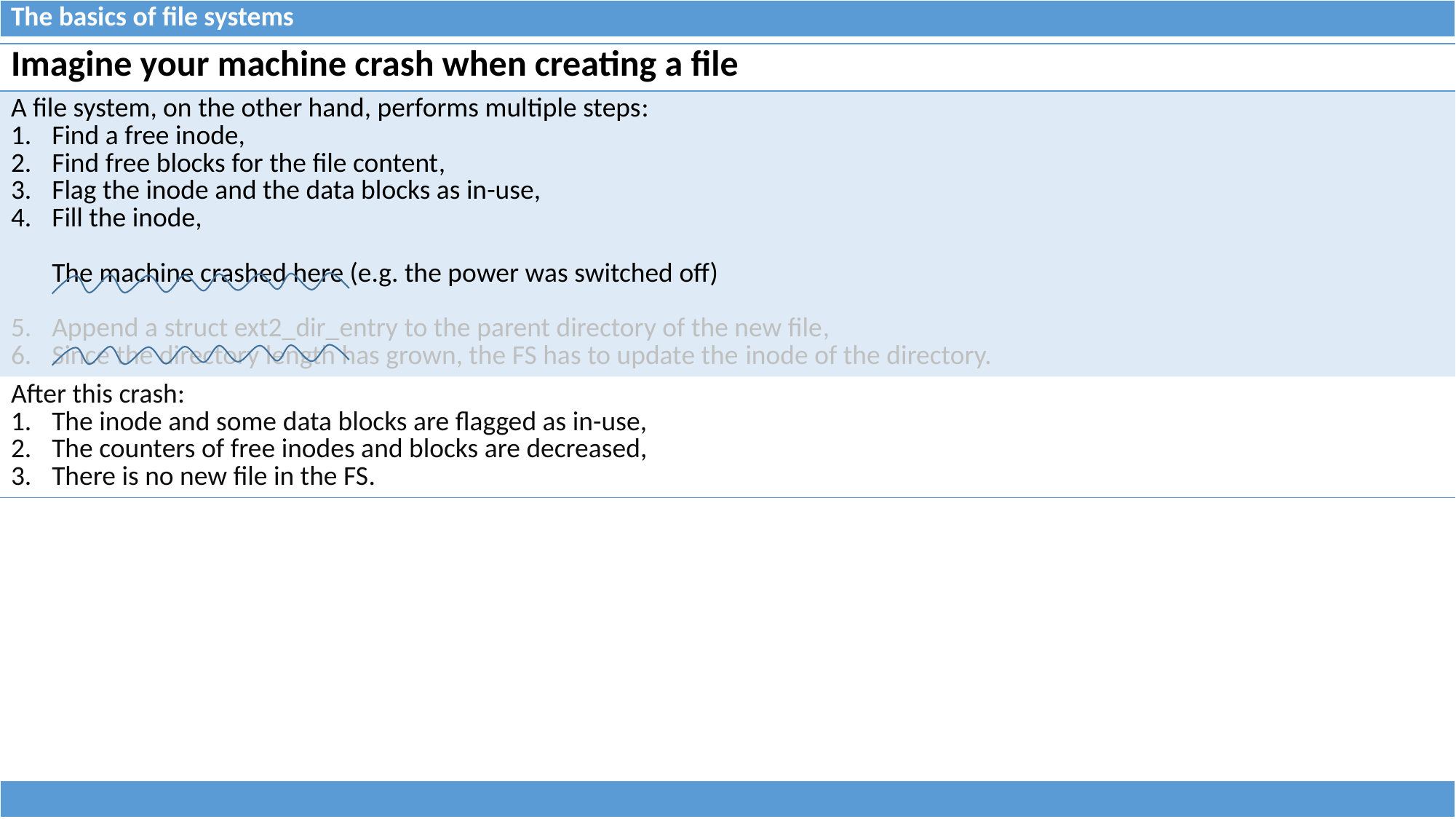

| The basics of file systems |
| --- |
| Imagine your machine crash when creating a file |
| --- |
| A file system, on the other hand, performs multiple steps: Find a free inode, Find free blocks for the file content, Flag the inode and the data blocks as in-use, Fill the inode, The machine crashed here (e.g. the power was switched off) Append a struct ext2\_dir\_entry to the parent directory of the new file, Since the directory length has grown, the FS has to update the inode of the directory. |
| After this crash: The inode and some data blocks are flagged as in-use, The counters of free inodes and blocks are decreased, There is no new file in the FS. |

|  |
| --- |